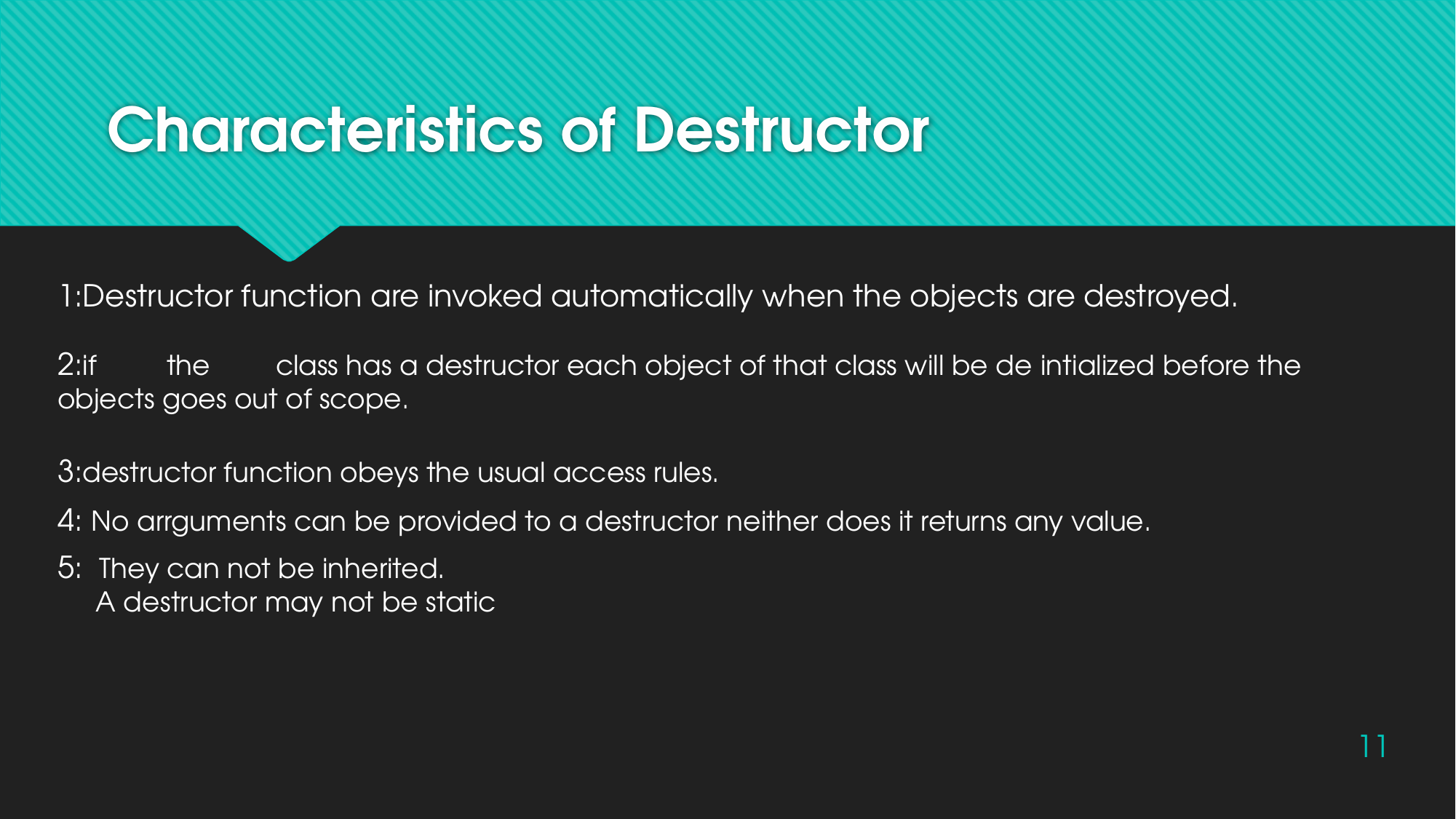

# Characteristics of Destructor
1:Destructor function are invoked automatically when the objects are destroyed.

2:if	the	class has a destructor each object of that class will be de­ intialized before the objects goes out of scope.

3:destructor function obeys the usual access rules.

4: No arrguments can be provided to a destructor neither does it returns any value.

5:  They can not be inherited.
     A destructor may not be static

11